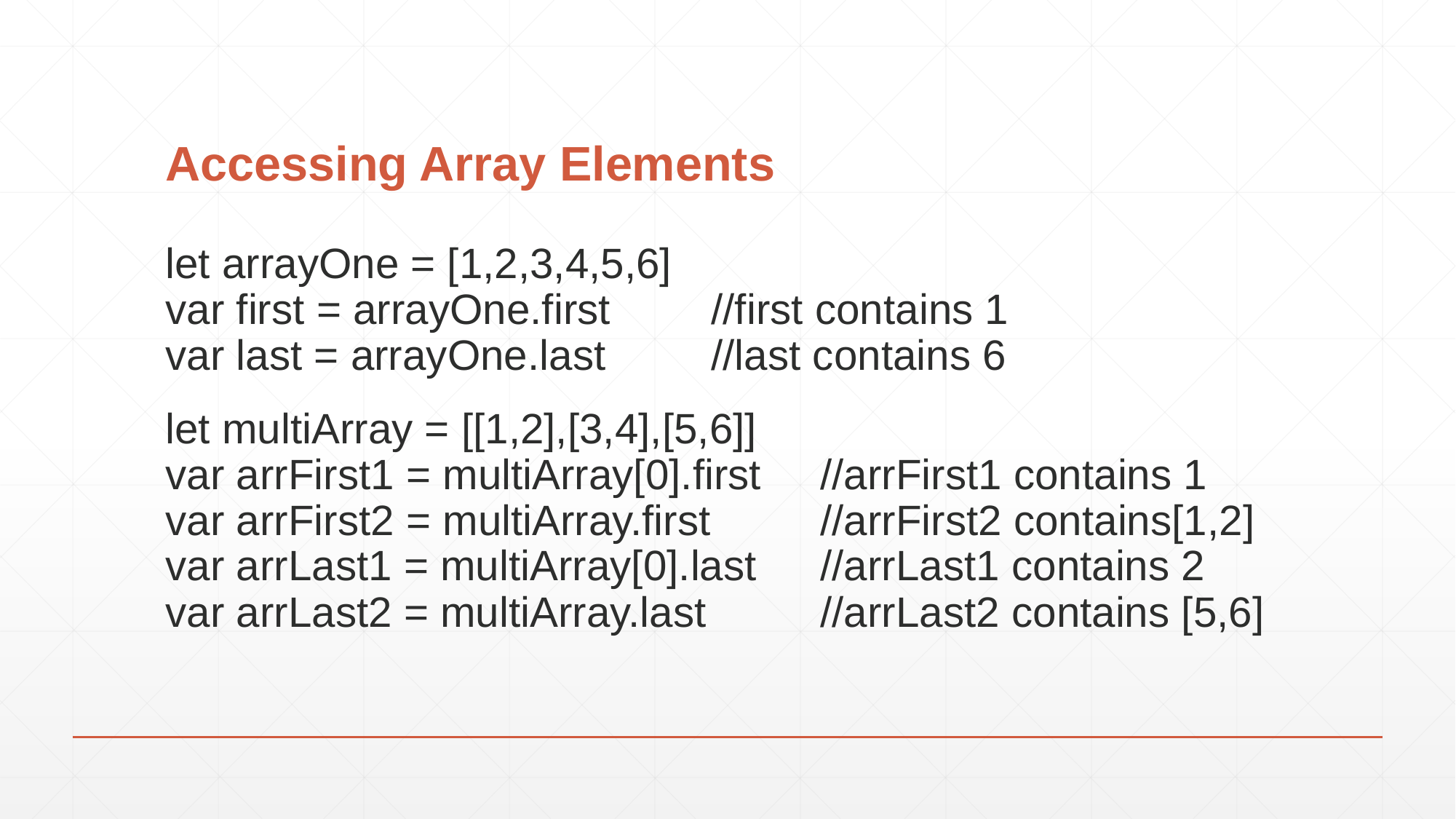

# Accessing Array Elements
let arrayOne = [1,2,3,4,5,6]
var first = arrayOne.first 	//first contains 1
var last = arrayOne.last 	//last contains 6
let multiArray = [[1,2],[3,4],[5,6]]
var arrFirst1 = multiArray[0].first 	//arrFirst1 contains 1
var arrFirst2 = multiArray.first 	//arrFirst2 contains[1,2]
var arrLast1 = multiArray[0].last 	//arrLast1 contains 2
var arrLast2 = multiArray.last 	//arrLast2 contains [5,6]